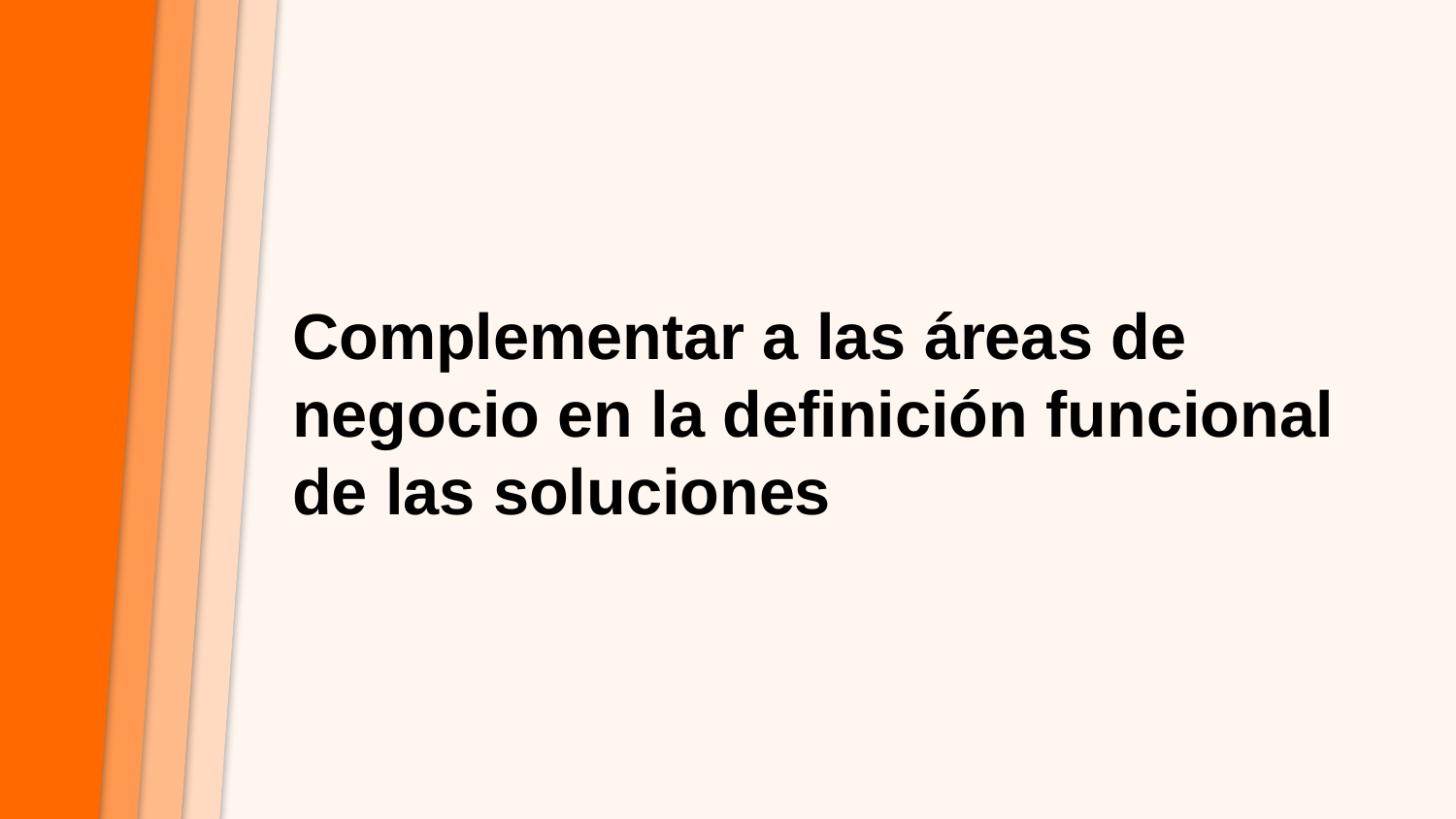

Complementar a las áreas de negocio en la definición funcional de las soluciones